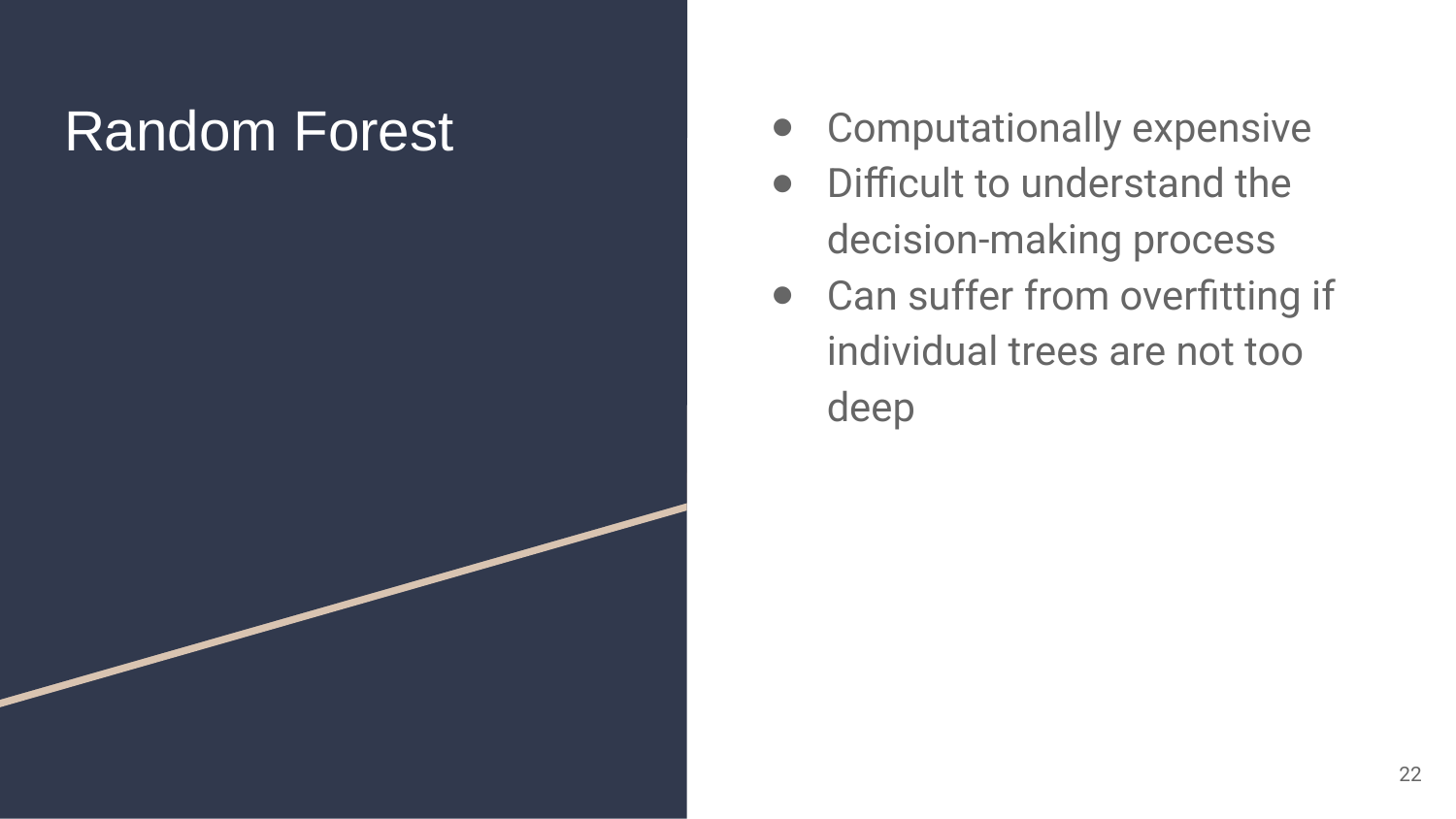

# Random Forest
Computationally expensive
Difficult to understand the decision-making process
Can suffer from overfitting if individual trees are not too deep
22